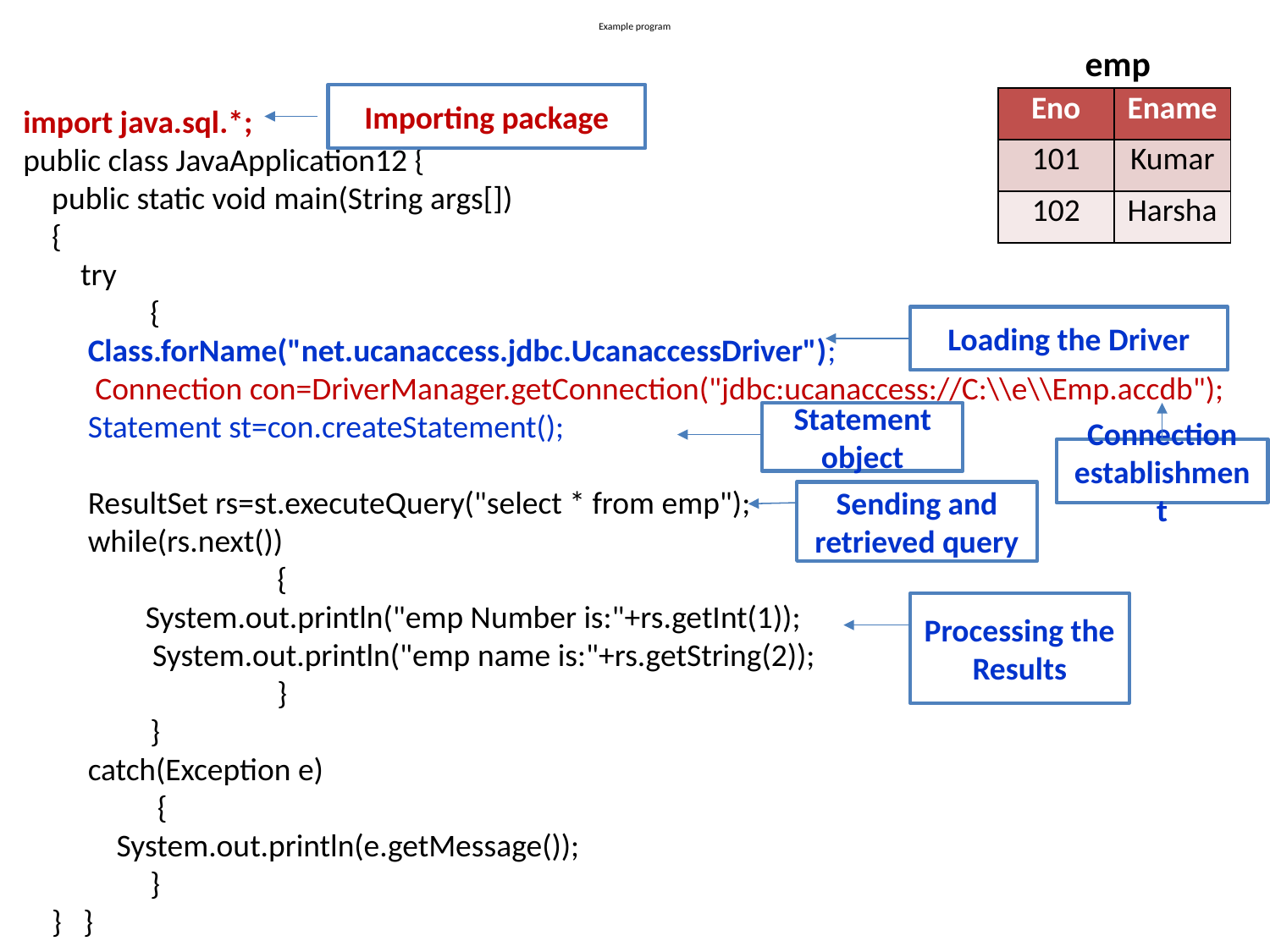

# Example program
emp
Importing package
| Eno | Ename |
| --- | --- |
| 101 | Kumar |
| 102 | Harsha |
import java.sql.*;
public class JavaApplication12 {
    public static void main(String args[])
    {
        try
     	{
         Class.forName("net.ucanaccess.jdbc.UcanaccessDriver");
          Connection con=DriverManager.getConnection("jdbc:ucanaccess://C:\\e\\Emp.accdb");
         Statement st=con.createStatement();

         ResultSet rs=st.executeQuery("select * from emp");
         while(rs.next())
         		{
                 System.out.println("emp Number is:"+rs.getInt(1));
                  System.out.println("emp name is:"+rs.getString(2));
         		}
              	}
         catch(Exception e)
        	 {
             System.out.println(e.getMessage());
         	}
    }   }
Loading the Driver
Statement object
Connection establishment
Sending and retrieved query
Processing the Results